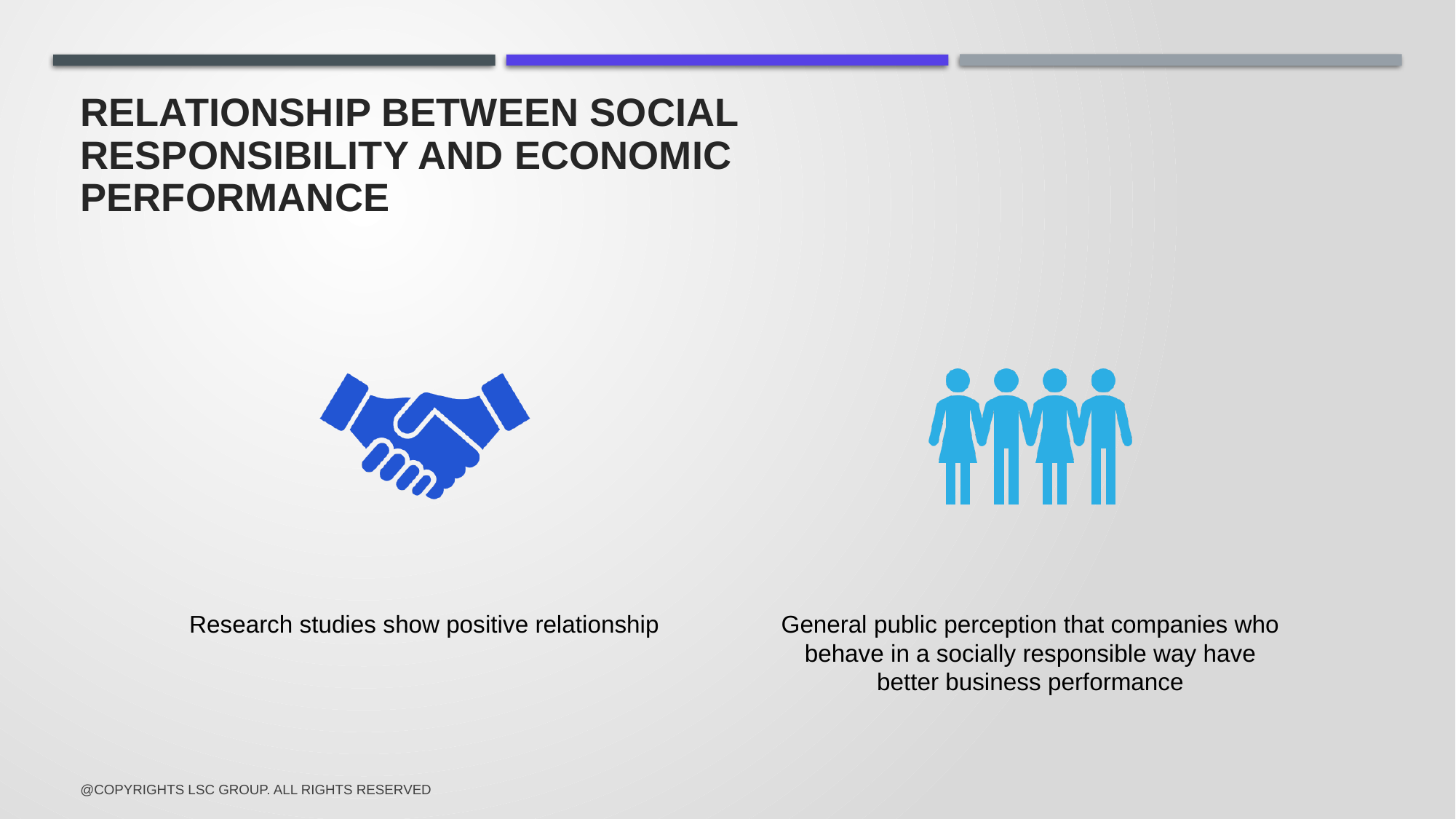

# Relationship Between Social Responsibility and Economic Performance
Research studies show positive relationship
General public perception that companies who behave in a socially responsible way have better business performance
@Copyrights LSC Group. All Rights Reserved